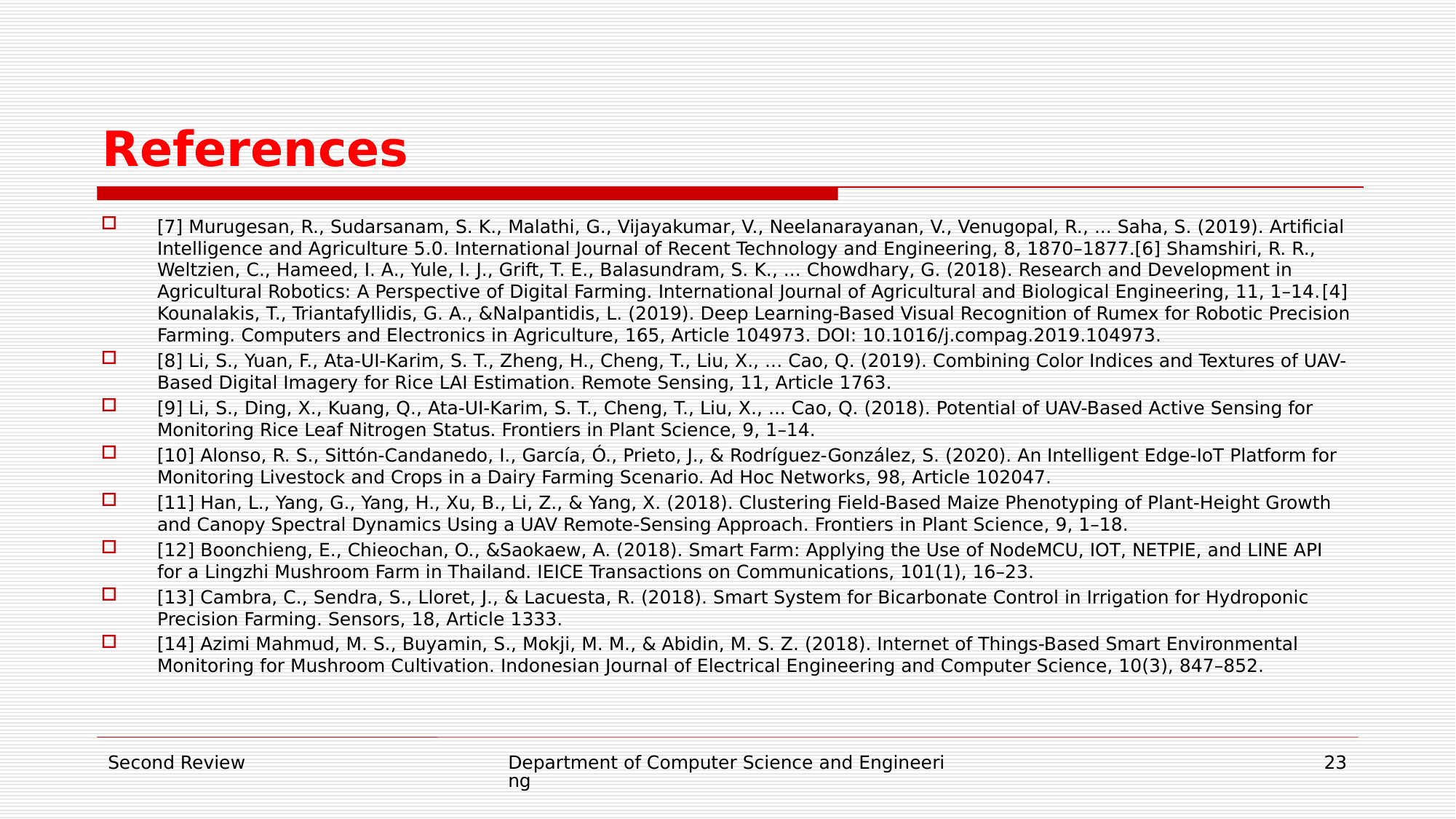

# References
[7] Murugesan, R., Sudarsanam, S. K., Malathi, G., Vijayakumar, V., Neelanarayanan, V., Venugopal, R., ... Saha, S. (2019). Artificial Intelligence and Agriculture 5.0. International Journal of Recent Technology and Engineering, 8, 1870–1877.[6] Shamshiri, R. R., Weltzien, C., Hameed, I. A., Yule, I. J., Grift, T. E., Balasundram, S. K., ... Chowdhary, G. (2018). Research and Development in Agricultural Robotics: A Perspective of Digital Farming. International Journal of Agricultural and Biological Engineering, 11, 1–14.[4] Kounalakis, T., Triantafyllidis, G. A., &Nalpantidis, L. (2019). Deep Learning-Based Visual Recognition of Rumex for Robotic Precision Farming. Computers and Electronics in Agriculture, 165, Article 104973. DOI: 10.1016/j.compag.2019.104973.
[8] Li, S., Yuan, F., Ata-UI-Karim, S. T., Zheng, H., Cheng, T., Liu, X., ... Cao, Q. (2019). Combining Color Indices and Textures of UAV-Based Digital Imagery for Rice LAI Estimation. Remote Sensing, 11, Article 1763.
[9] Li, S., Ding, X., Kuang, Q., Ata-UI-Karim, S. T., Cheng, T., Liu, X., ... Cao, Q. (2018). Potential of UAV-Based Active Sensing for Monitoring Rice Leaf Nitrogen Status. Frontiers in Plant Science, 9, 1–14.
[10] Alonso, R. S., Sittón-Candanedo, I., García, Ó., Prieto, J., & Rodríguez-González, S. (2020). An Intelligent Edge-IoT Platform for Monitoring Livestock and Crops in a Dairy Farming Scenario. Ad Hoc Networks, 98, Article 102047.
[11] Han, L., Yang, G., Yang, H., Xu, B., Li, Z., & Yang, X. (2018). Clustering Field-Based Maize Phenotyping of Plant-Height Growth and Canopy Spectral Dynamics Using a UAV Remote-Sensing Approach. Frontiers in Plant Science, 9, 1–18.
[12] Boonchieng, E., Chieochan, O., &Saokaew, A. (2018). Smart Farm: Applying the Use of NodeMCU, IOT, NETPIE, and LINE API for a Lingzhi Mushroom Farm in Thailand. IEICE Transactions on Communications, 101(1), 16–23.
[13] Cambra, C., Sendra, S., Lloret, J., & Lacuesta, R. (2018). Smart System for Bicarbonate Control in Irrigation for Hydroponic Precision Farming. Sensors, 18, Article 1333.
[14] Azimi Mahmud, M. S., Buyamin, S., Mokji, M. M., & Abidin, M. S. Z. (2018). Internet of Things-Based Smart Environmental Monitoring for Mushroom Cultivation. Indonesian Journal of Electrical Engineering and Computer Science, 10(3), 847–852.

Second Review
Department of Computer Science and Engineering
23